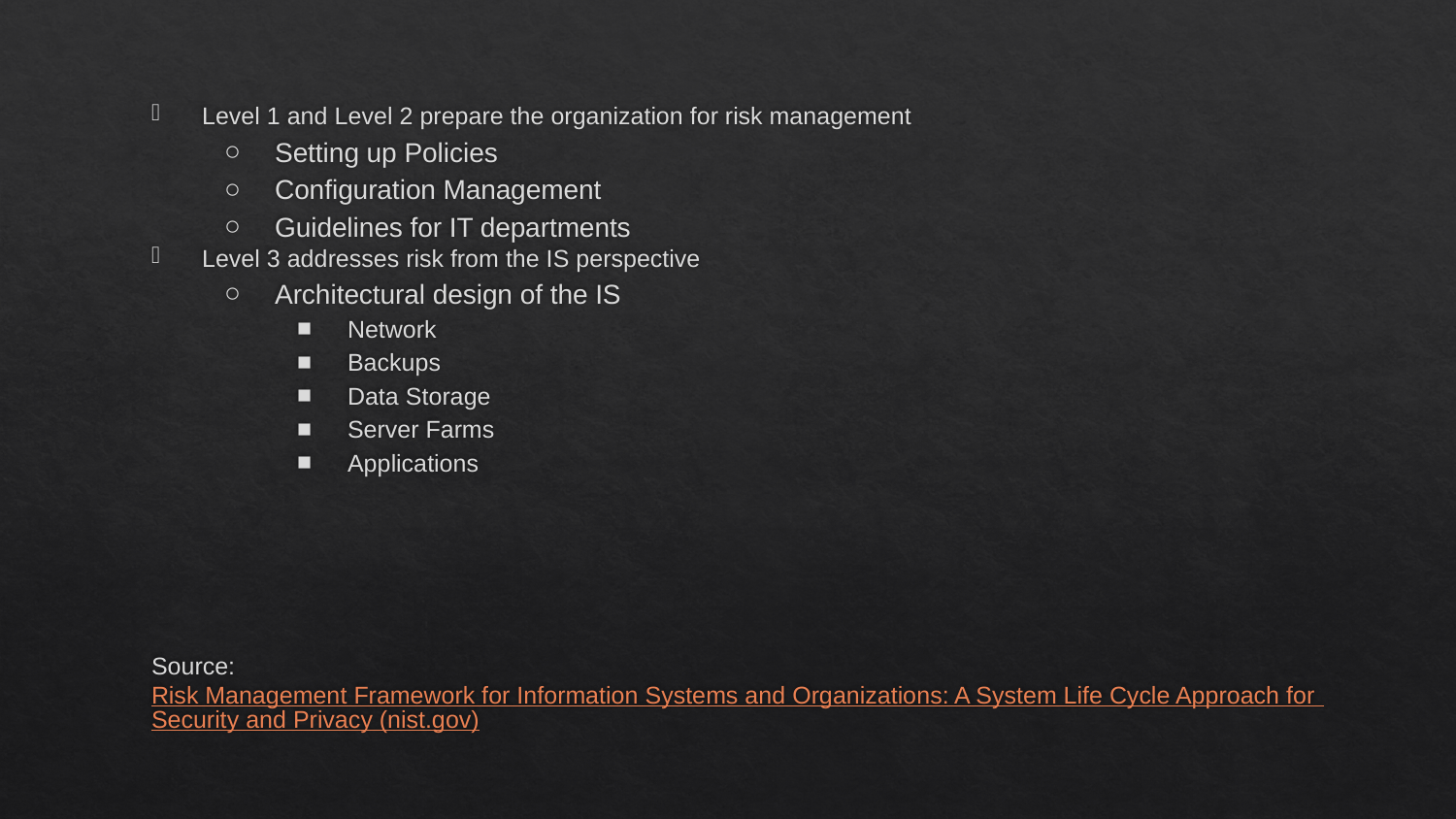

Level 1 and Level 2 prepare the organization for risk management
Setting up Policies
Configuration Management
Guidelines for IT departments
Level 3 addresses risk from the IS perspective
Architectural design of the IS
Network
Backups
Data Storage
Server Farms
Applications

Source: Risk Management Framework for Information Systems and Organizations: A System Life Cycle Approach for Security and Privacy (nist.gov)